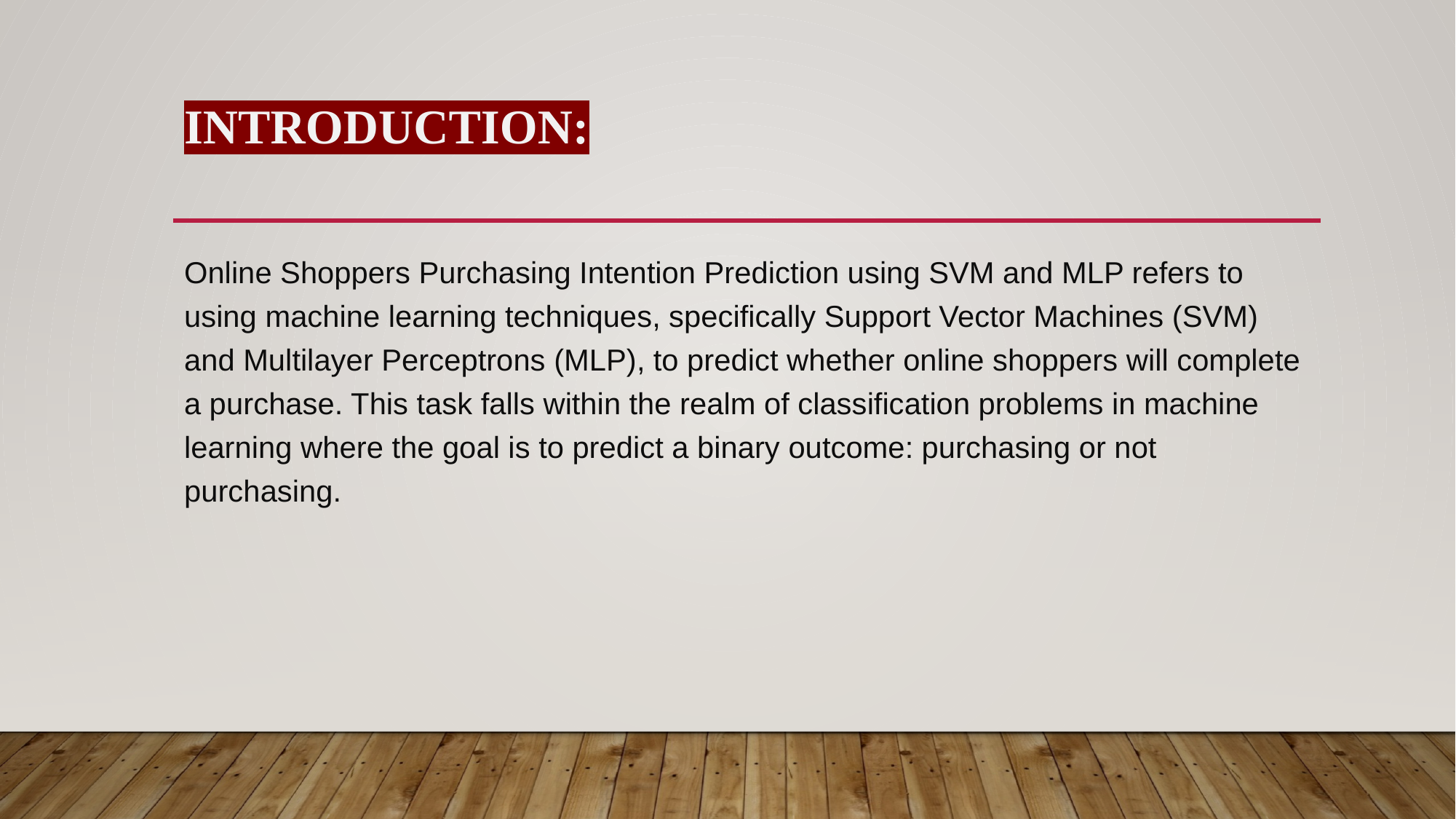

# INTRODUCTION:
Online Shoppers Purchasing Intention Prediction using SVM and MLP refers to using machine learning techniques, specifically Support Vector Machines (SVM) and Multilayer Perceptrons (MLP), to predict whether online shoppers will complete a purchase. This task falls within the realm of classification problems in machine learning where the goal is to predict a binary outcome: purchasing or not purchasing.